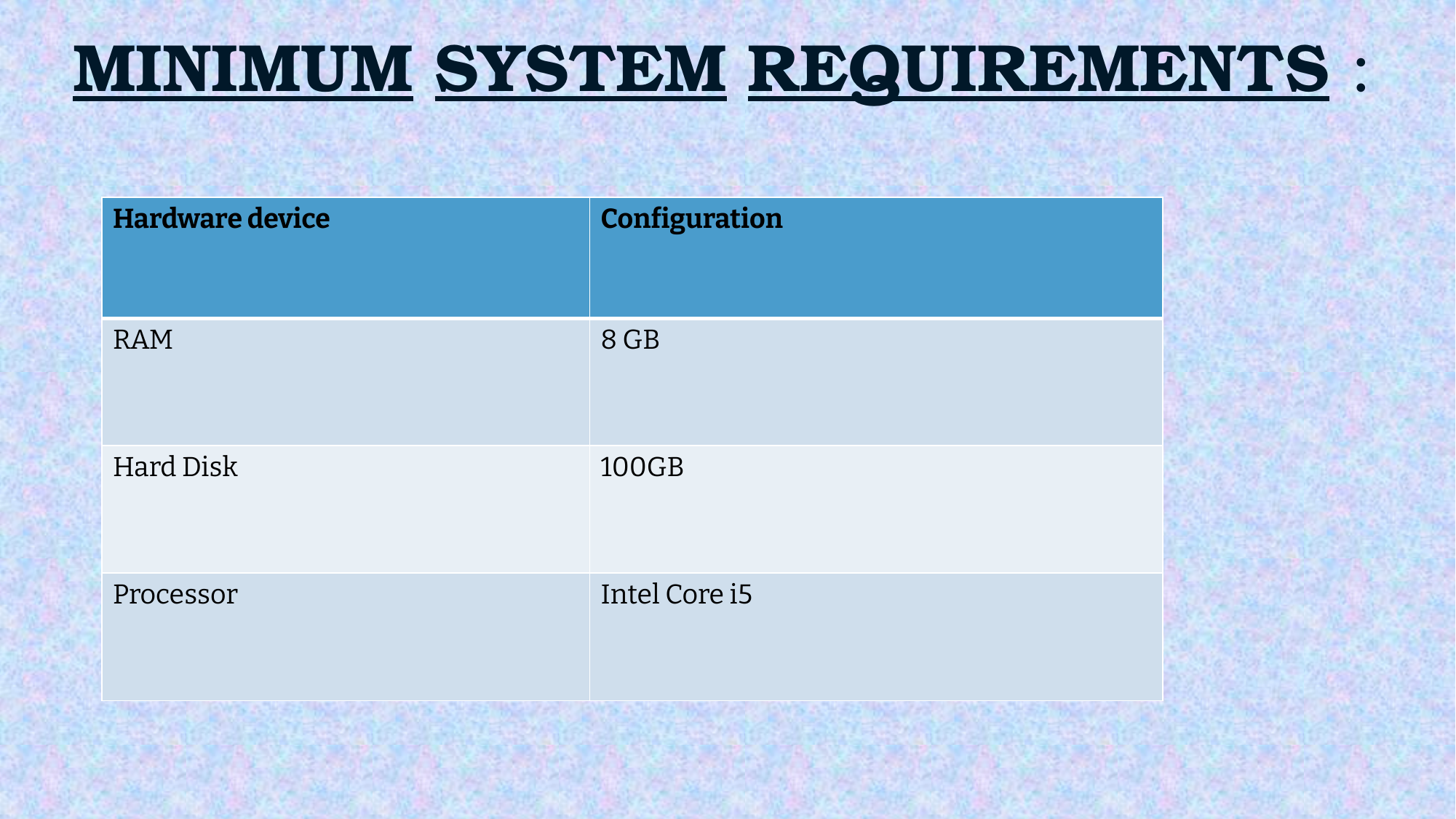

MINIMUM SYSTEM REQUIREMENTS :
| Hardware device | Configuration |
| --- | --- |
| RAM | 8 GB |
| Hard Disk | 100GB |
| Processor | Intel Core i5 |